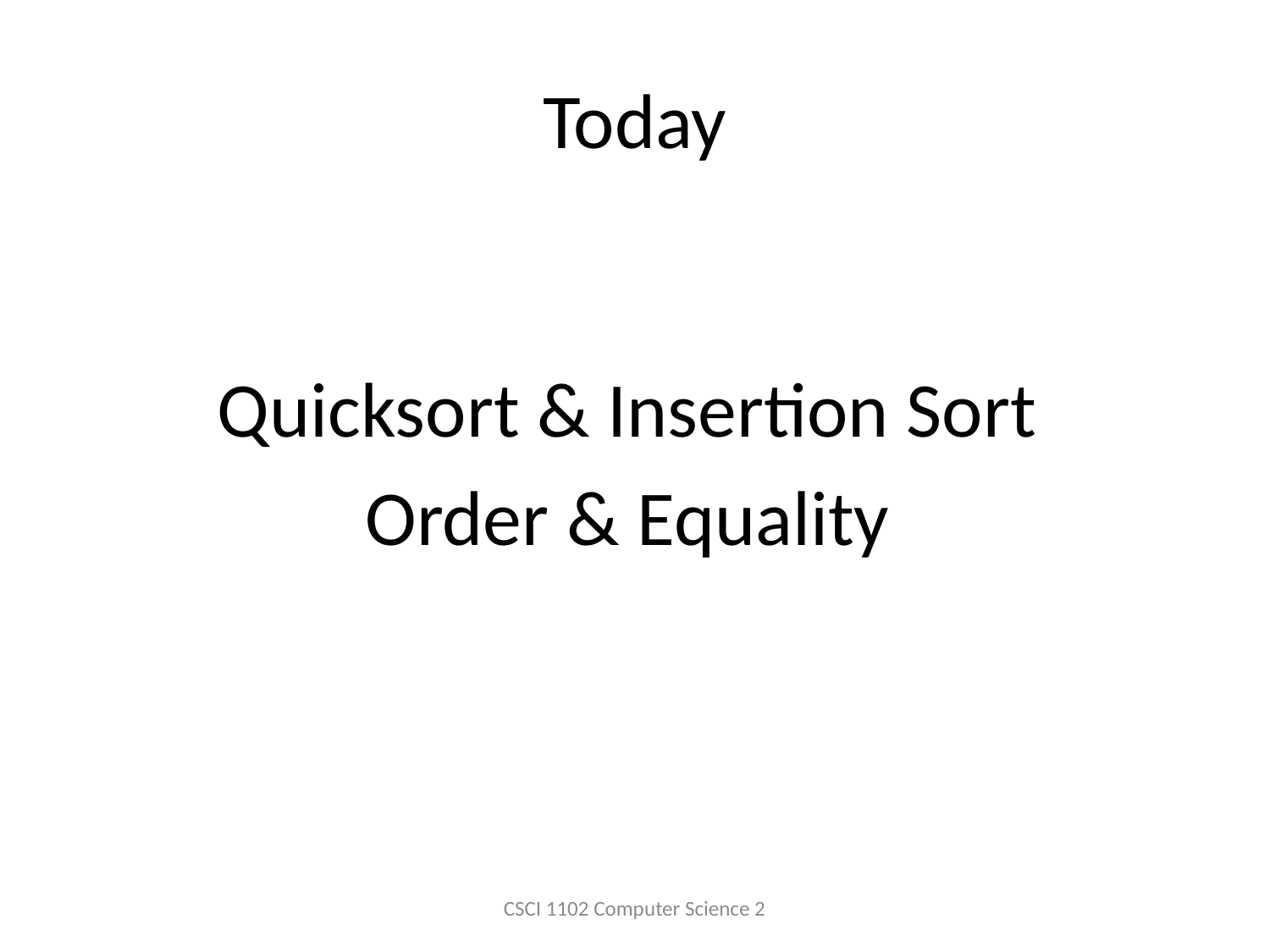

# Today
Quicksort & Insertion Sort
Order & Equality
CSCI 1102 Computer Science 2